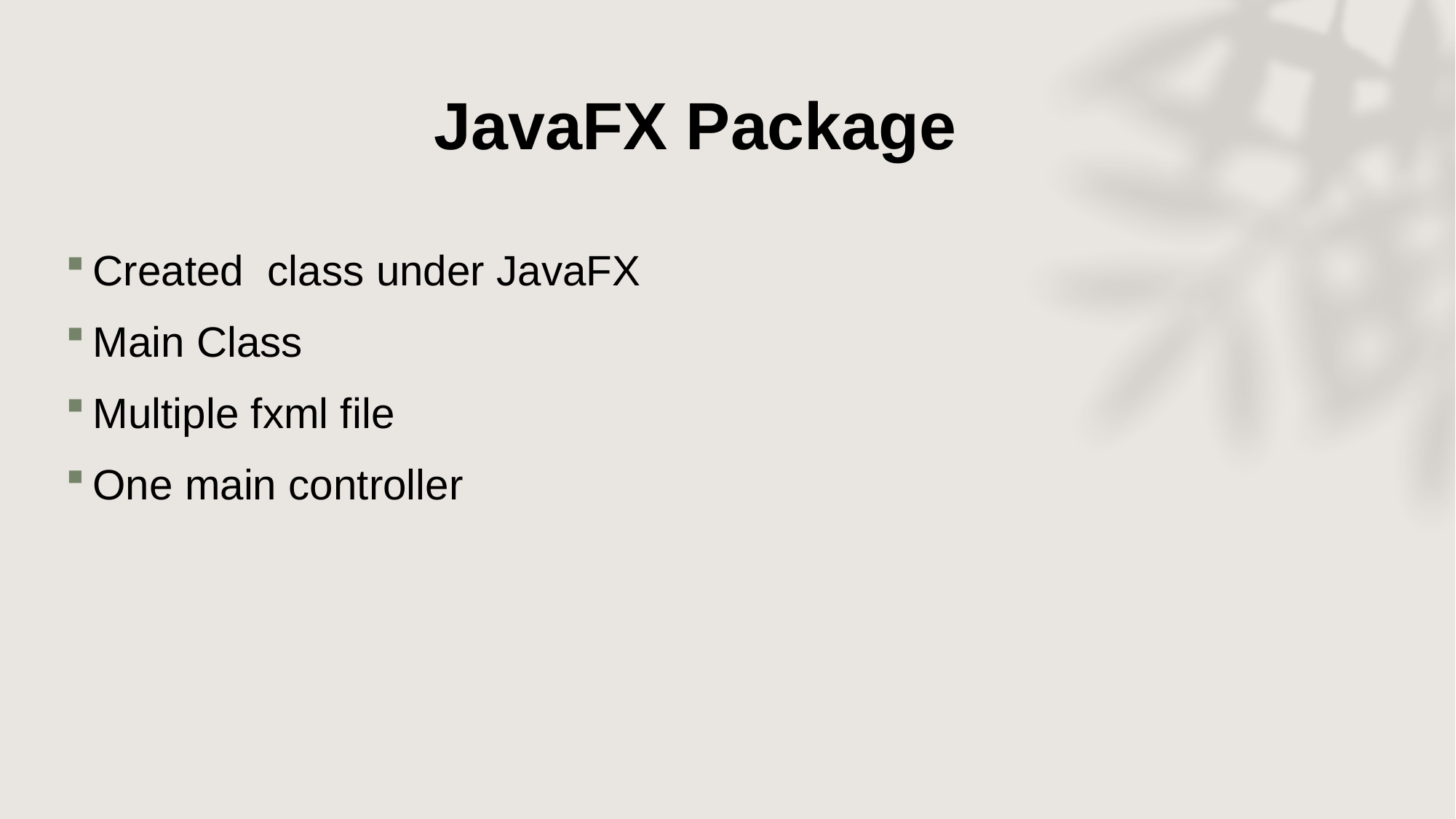

# JavaFX Package
Created  class under JavaFX
Main Class
Multiple fxml file
One main controller